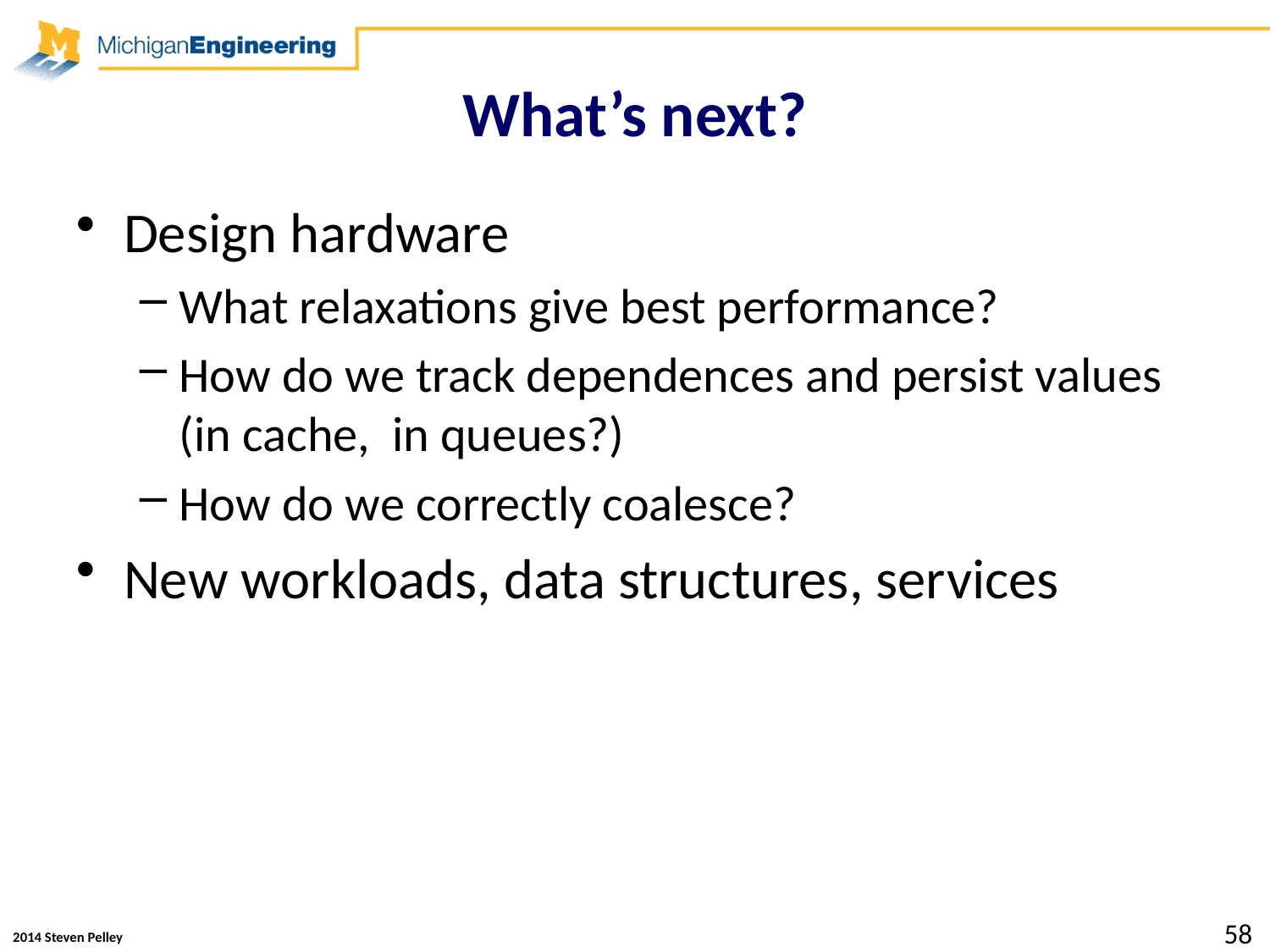

# What’s next?
Design hardware
What relaxations give best performance?
How do we track dependences and persist values (in cache,  in queues?)
How do we correctly coalesce?
New workloads, data structures, services
58